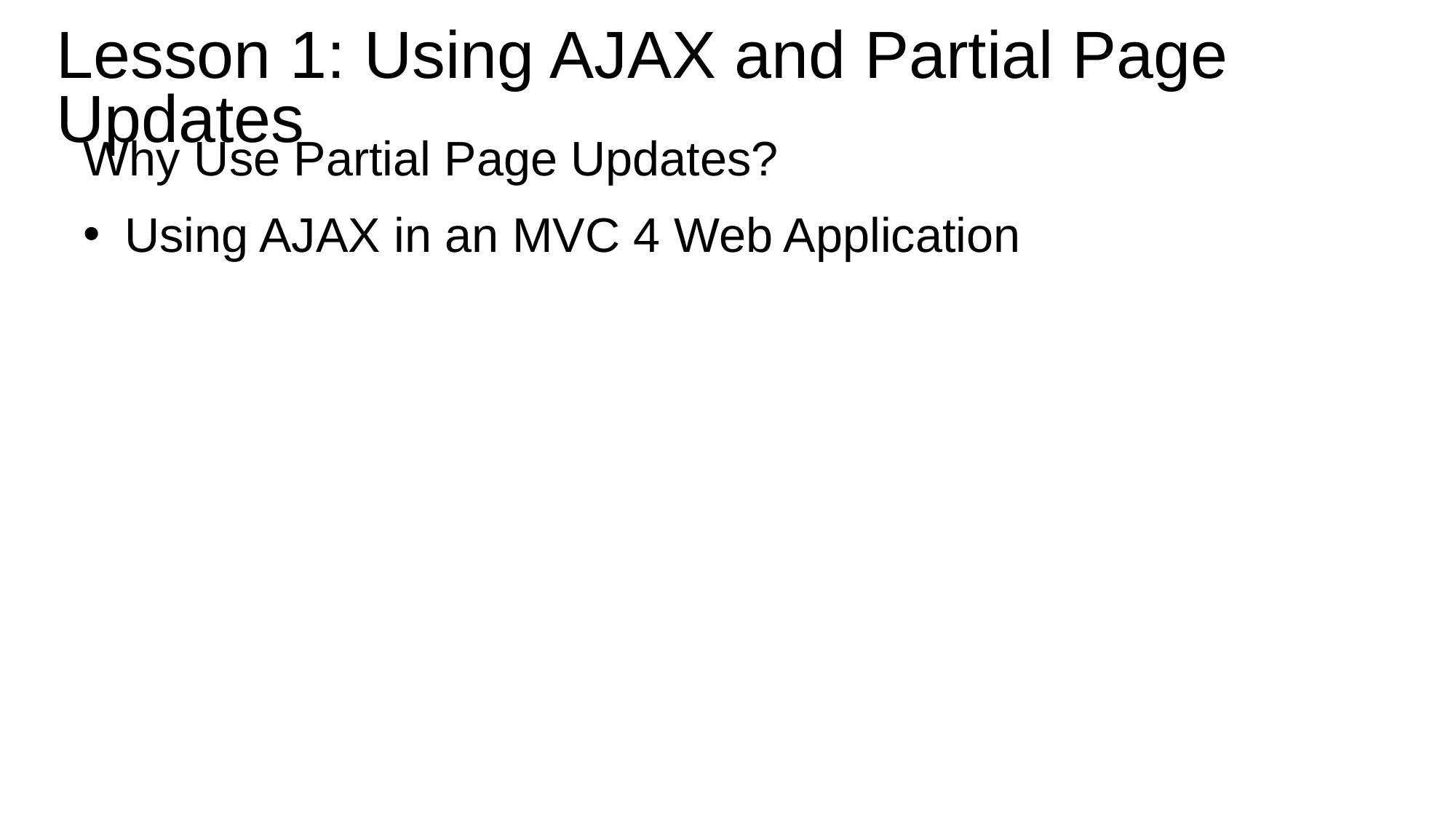

# Lesson 1: Using AJAX and Partial Page Updates
Why Use Partial Page Updates?
Using AJAX in an MVC 4 Web Application